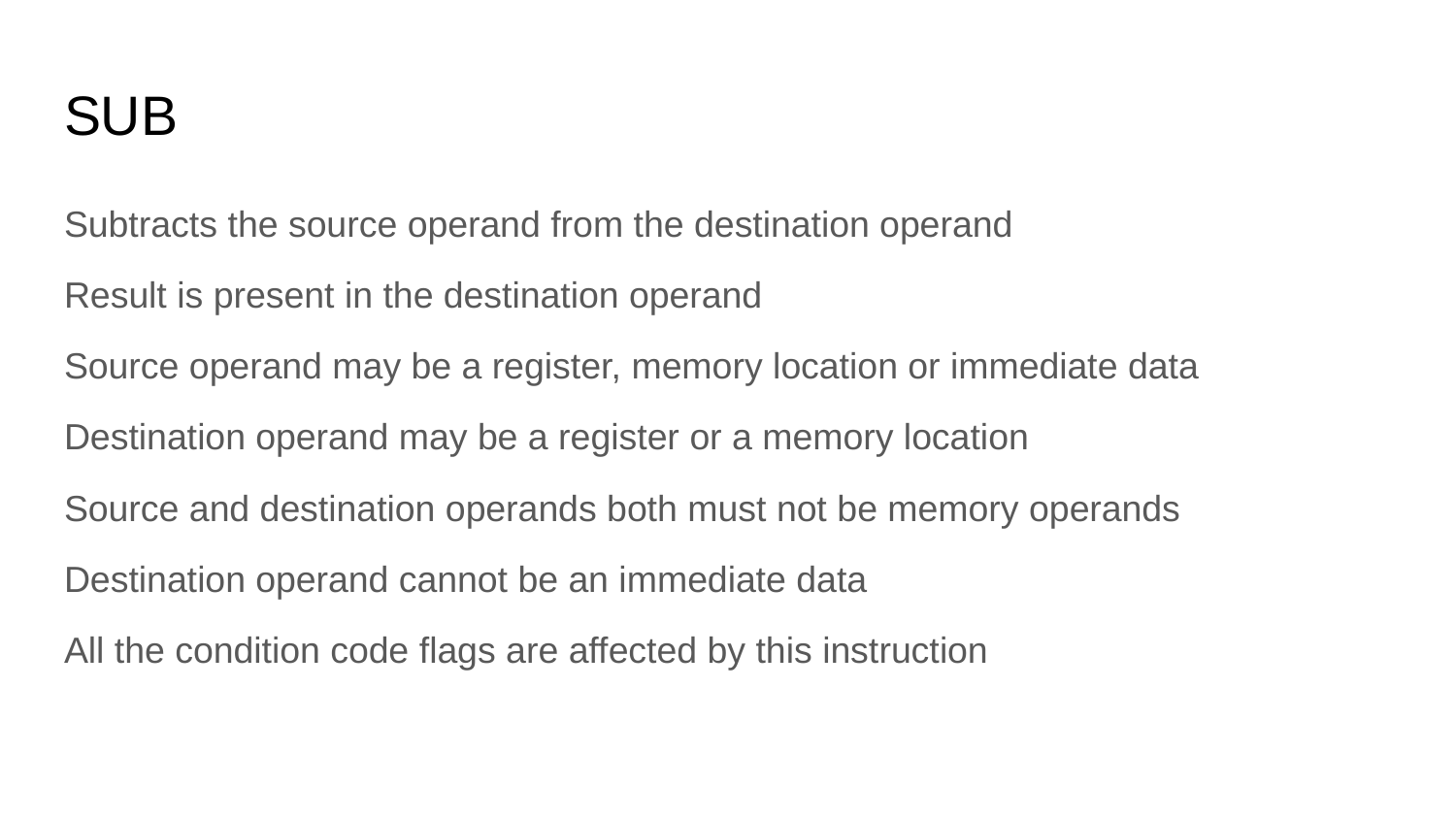

# SUB
Subtracts the source operand from the destination operand
Result is present in the destination operand
Source operand may be a register, memory location or immediate data
Destination operand may be a register or a memory location
Source and destination operands both must not be memory operands
Destination operand cannot be an immediate data
All the condition code flags are affected by this instruction